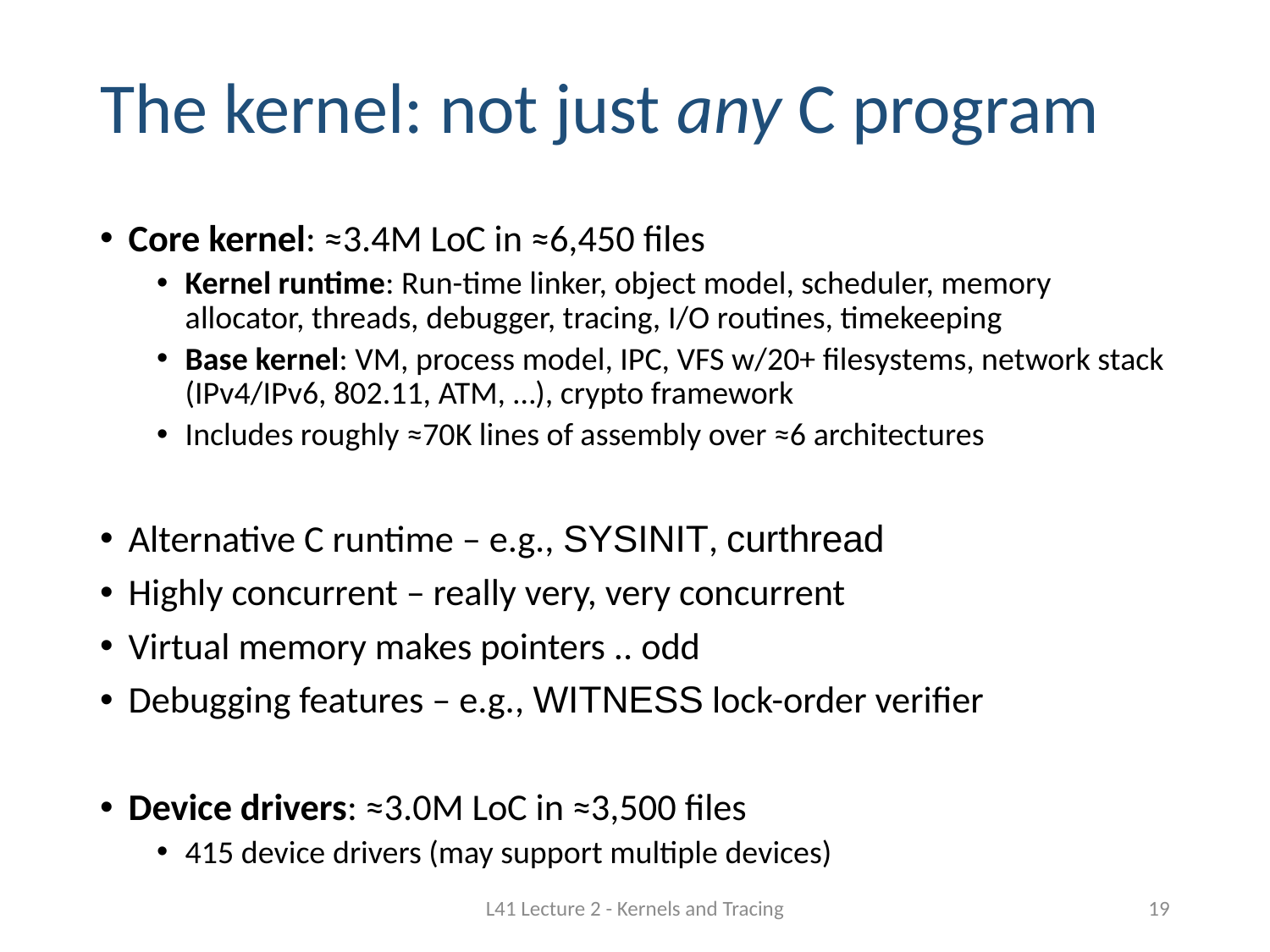

# The kernel: not just any C program
Core kernel: ≈3.4M LoC in ≈6,450 files
Kernel runtime: Run-time linker, object model, scheduler, memory allocator, threads, debugger, tracing, I/O routines, timekeeping
Base kernel: VM, process model, IPC, VFS w/20+ filesystems, network stack (IPv4/IPv6, 802.11, ATM, …), crypto framework
Includes roughly ≈70K lines of assembly over ≈6 architectures

Alternative C runtime – e.g., SYSINIT, curthread
Highly concurrent – really very, very concurrent
Virtual memory makes pointers .. odd
Debugging features – e.g., WITNESS lock-order verifier

Device drivers: ≈3.0M LoC in ≈3,500 files
415 device drivers (may support multiple devices)
L41 Lecture 2 - Kernels and Tracing
19